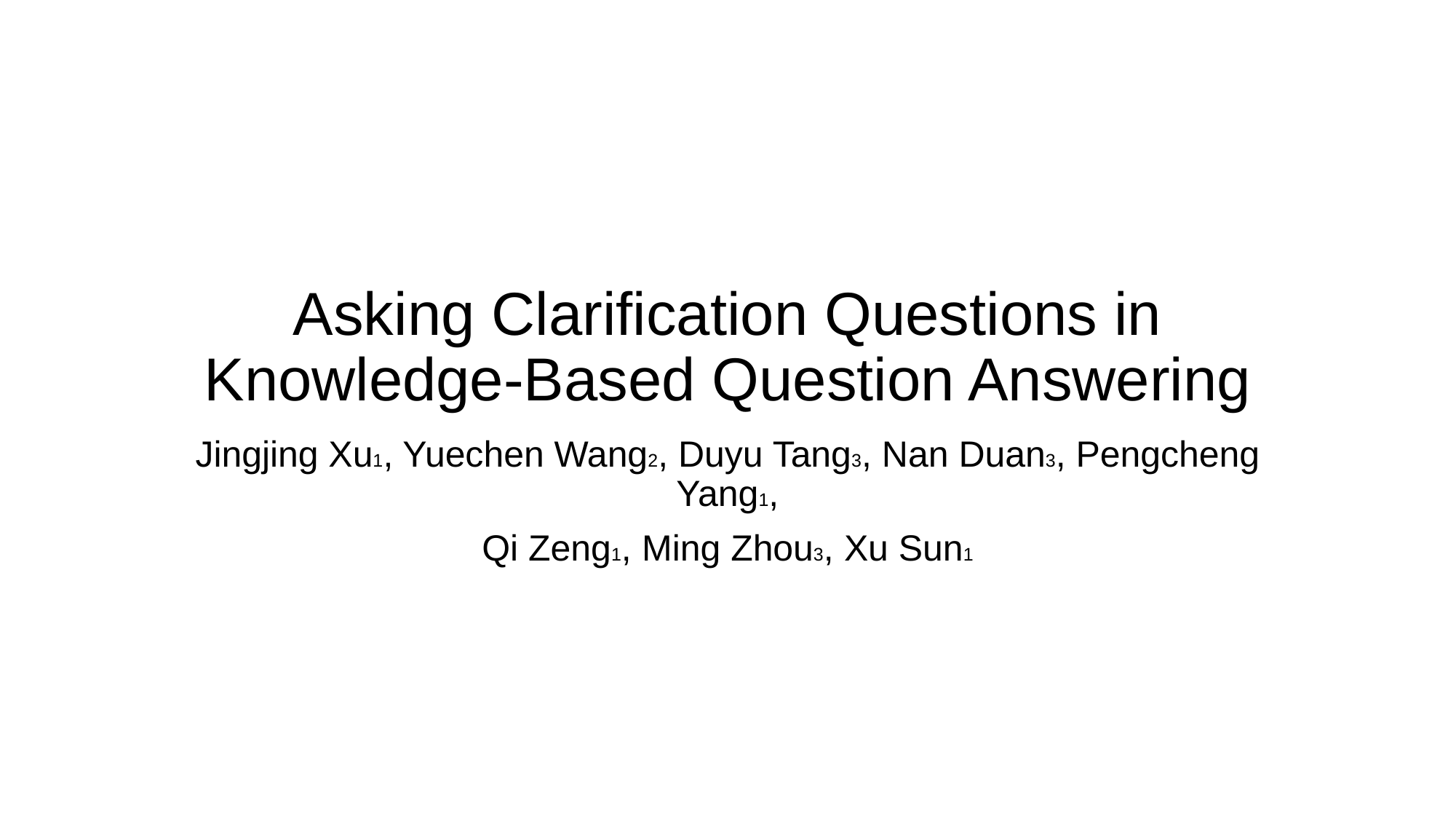

# Asking Clarification Questions in Knowledge-Based Question Answering
Jingjing Xu1, Yuechen Wang2, Duyu Tang3, Nan Duan3, Pengcheng Yang1,
Qi Zeng1, Ming Zhou3, Xu Sun1